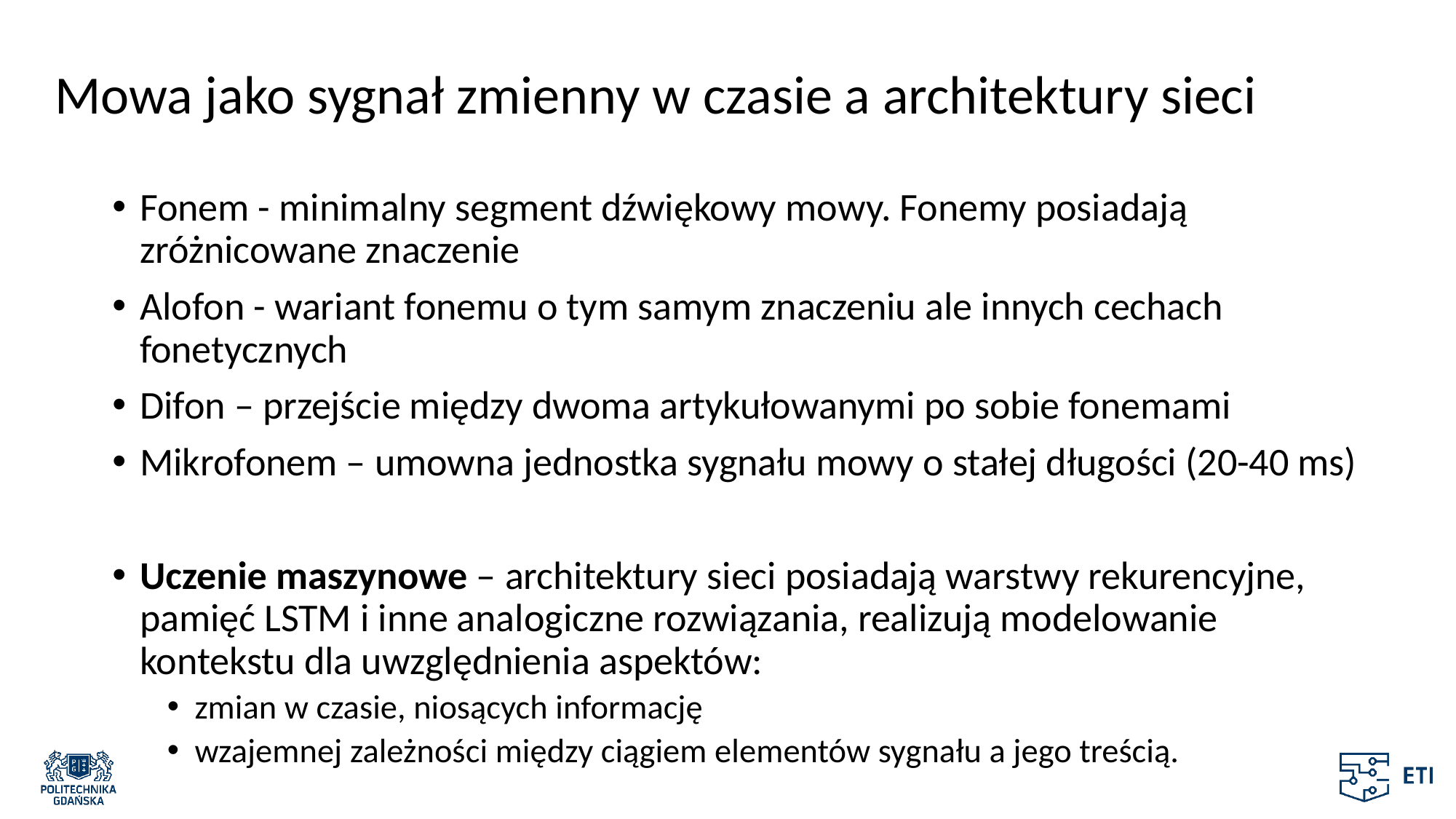

# Mowa jako sygnał zmienny w czasie a architektury sieci
Fonem - minimalny segment dźwiękowy mowy. Fonemy posiadają zróżnicowane znaczenie
Alofon - wariant fonemu o tym samym znaczeniu ale innych cechach fonetycznych
Difon – przejście między dwoma artykułowanymi po sobie fonemami
Mikrofonem – umowna jednostka sygnału mowy o stałej długości (20-40 ms)

Uczenie maszynowe – architektury sieci posiadają warstwy rekurencyjne, pamięć LSTM i inne analogiczne rozwiązania, realizują modelowanie kontekstu dla uwzględnienia aspektów:
zmian w czasie, niosących informację
wzajemnej zależności między ciągiem elementów sygnału a jego treścią.